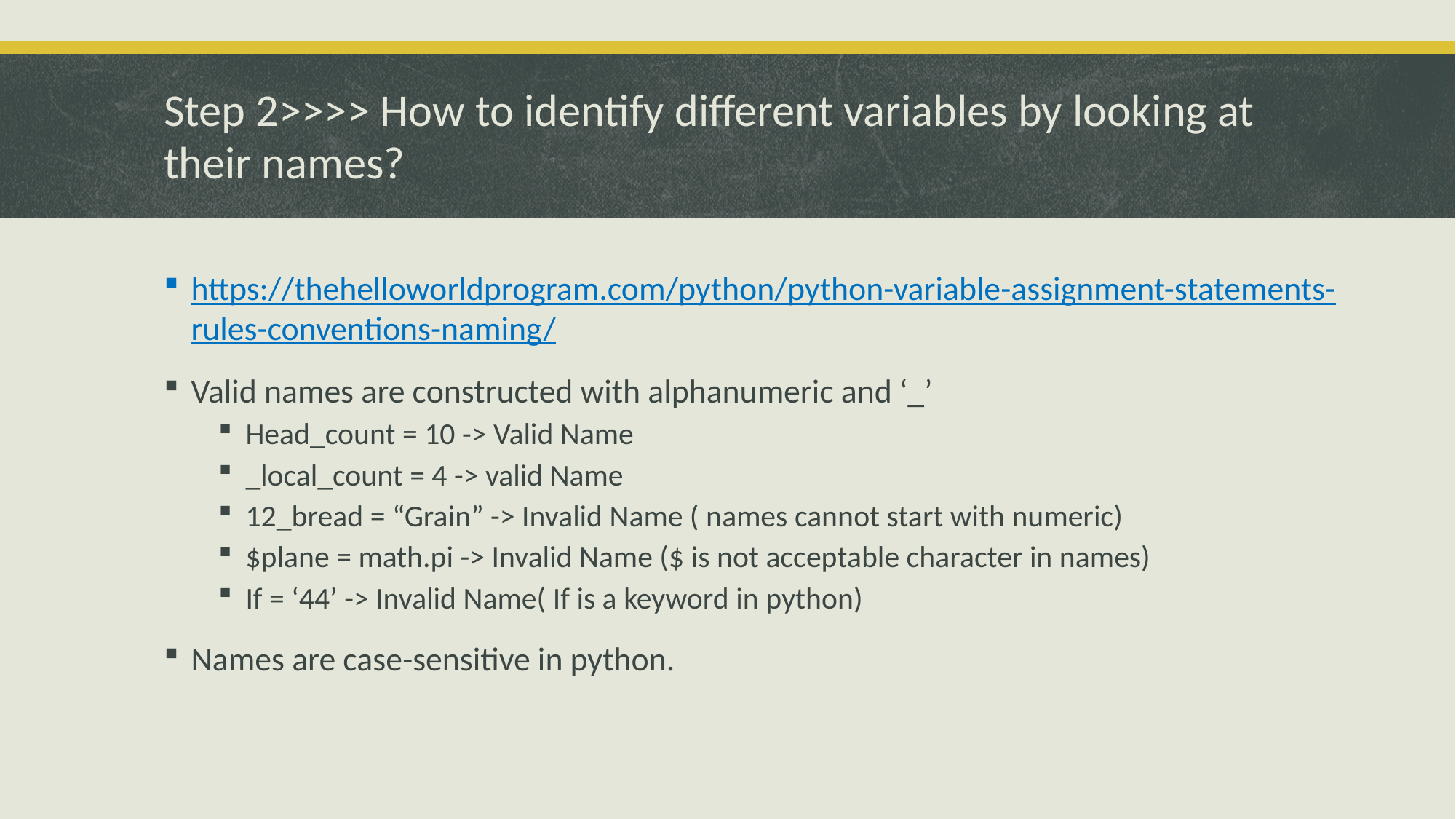

# Step 2>>>> How to identify different variables by looking at their names?
https://thehelloworldprogram.com/python/python-variable-assignment-statements-rules-conventions-naming/
Valid names are constructed with alphanumeric and ‘_’
Head_count = 10 -> Valid Name
_local_count = 4 -> valid Name
12_bread = “Grain” -> Invalid Name ( names cannot start with numeric)
$plane = math.pi -> Invalid Name ($ is not acceptable character in names)
If = ‘44’ -> Invalid Name( If is a keyword in python)
Names are case-sensitive in python.